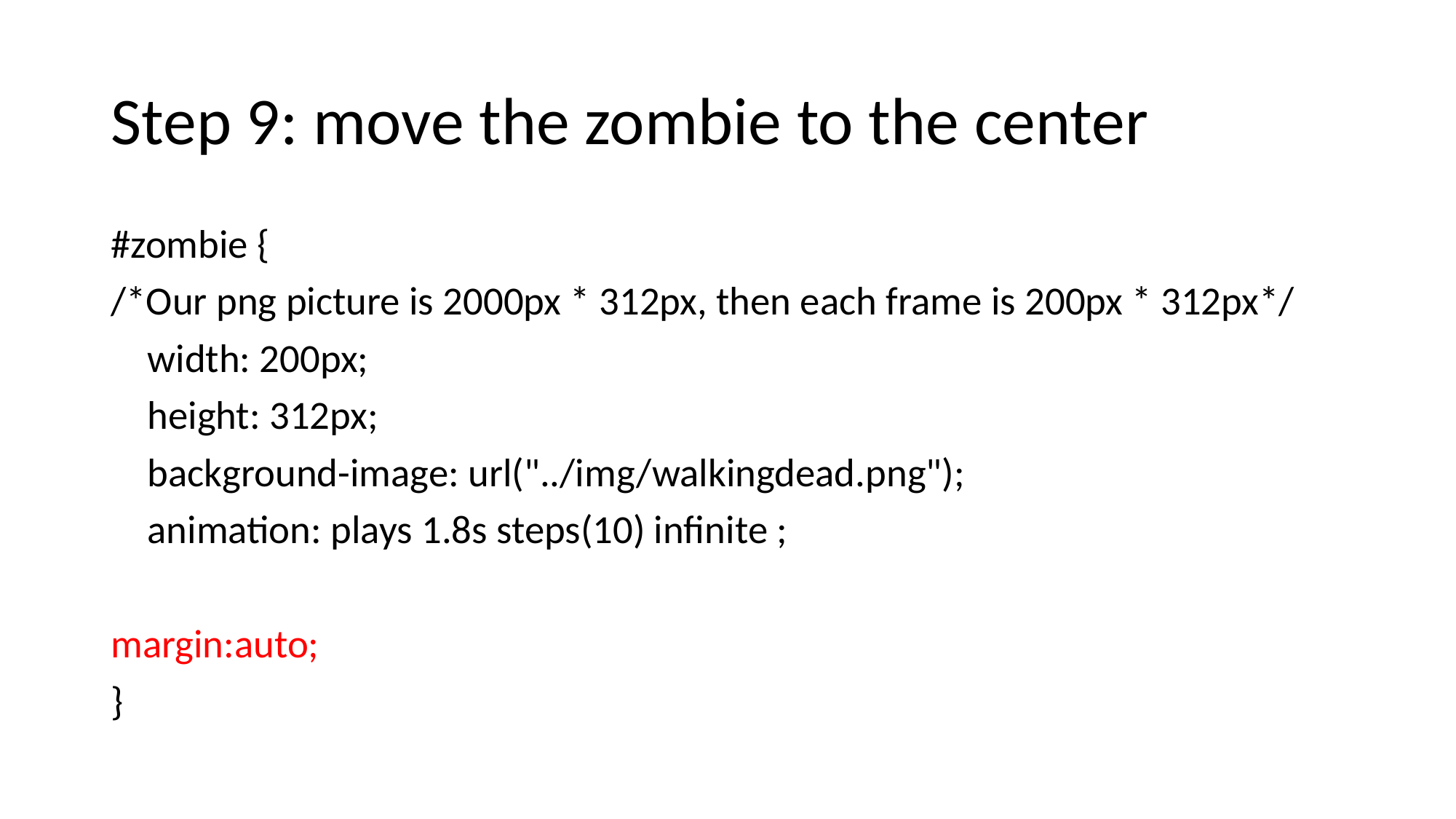

# Step 9: move the zombie to the center
#zombie {
/*Our png picture is 2000px * 312px, then each frame is 200px * 312px*/
    width: 200px;
    height: 312px;
    background-image: url("../img/walkingdead.png");
    animation: plays 1.8s steps(10) infinite ;

margin:auto;
}